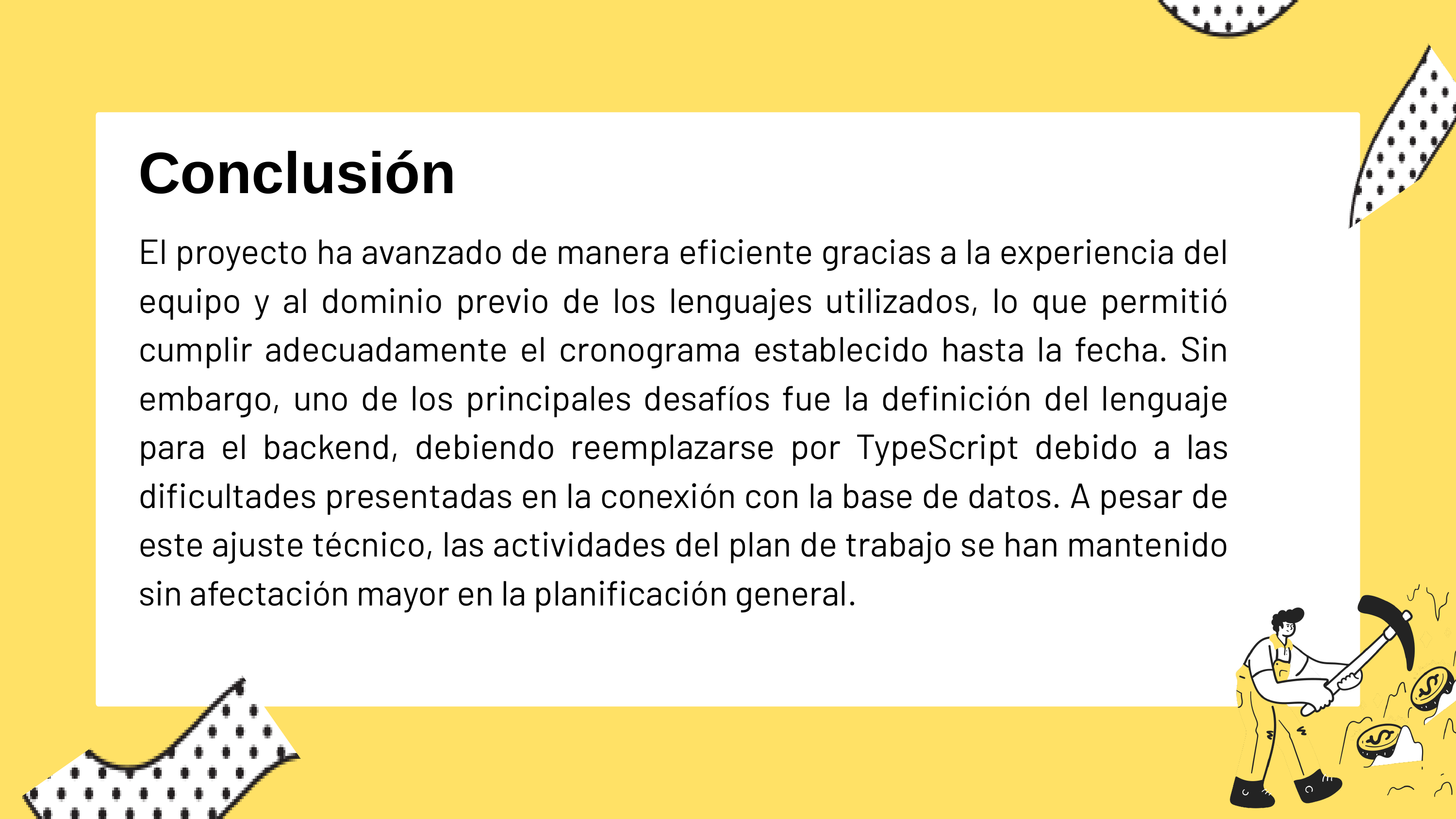

Conclusión
El proyecto ha avanzado de manera eficiente gracias a la experiencia del equipo y al dominio previo de los lenguajes utilizados, lo que permitió cumplir adecuadamente el cronograma establecido hasta la fecha. Sin embargo, uno de los principales desafíos fue la definición del lenguaje para el backend, debiendo reemplazarse por TypeScript debido a las dificultades presentadas en la conexión con la base de datos. A pesar de este ajuste técnico, las actividades del plan de trabajo se han mantenido sin afectación mayor en la planificación general.